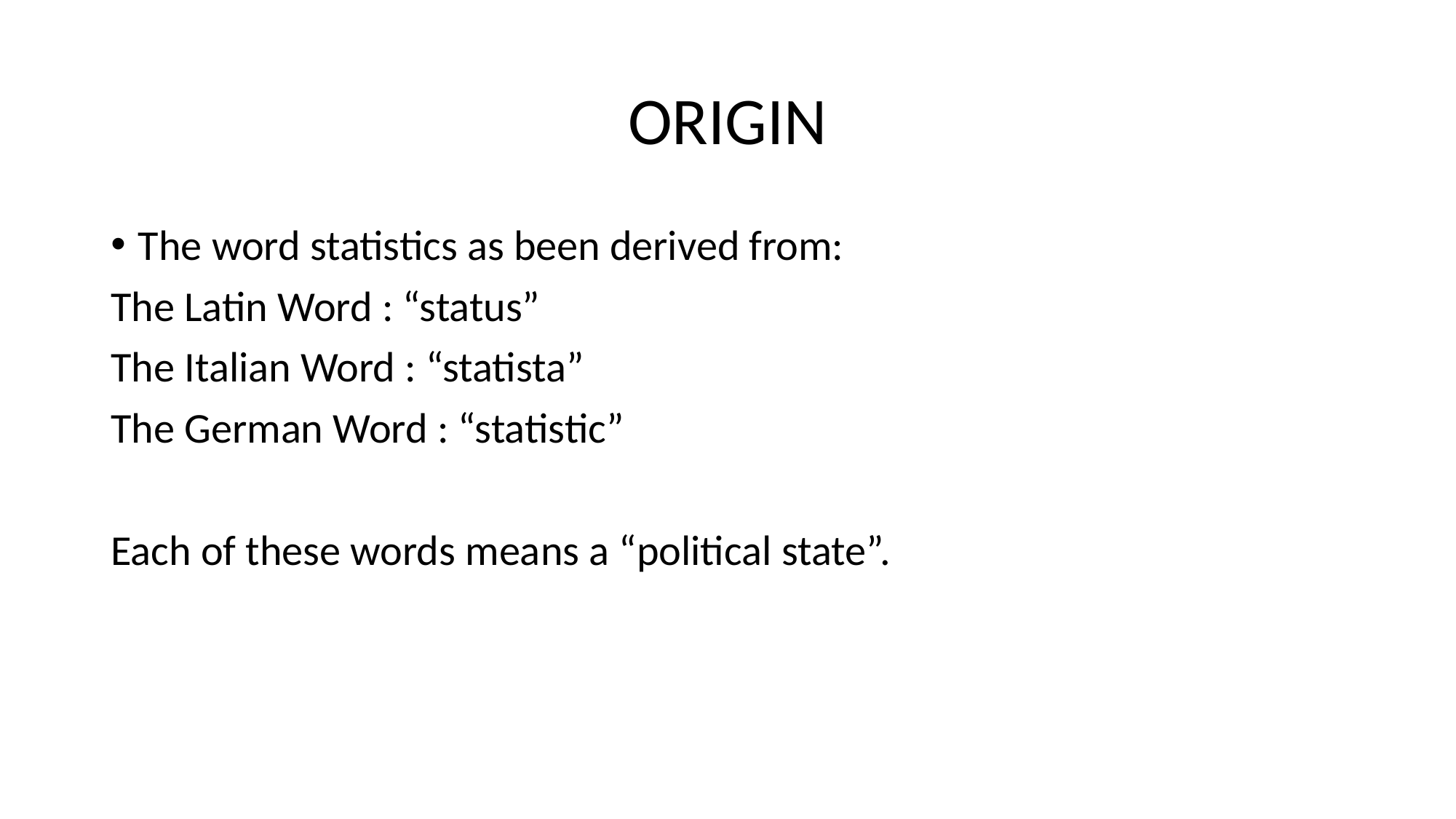

# ORIGIN
The word statistics as been derived from:
The Latin Word : “status”
The Italian Word : “statista”
The German Word : “statistic”

Each of these words means a “political state”.